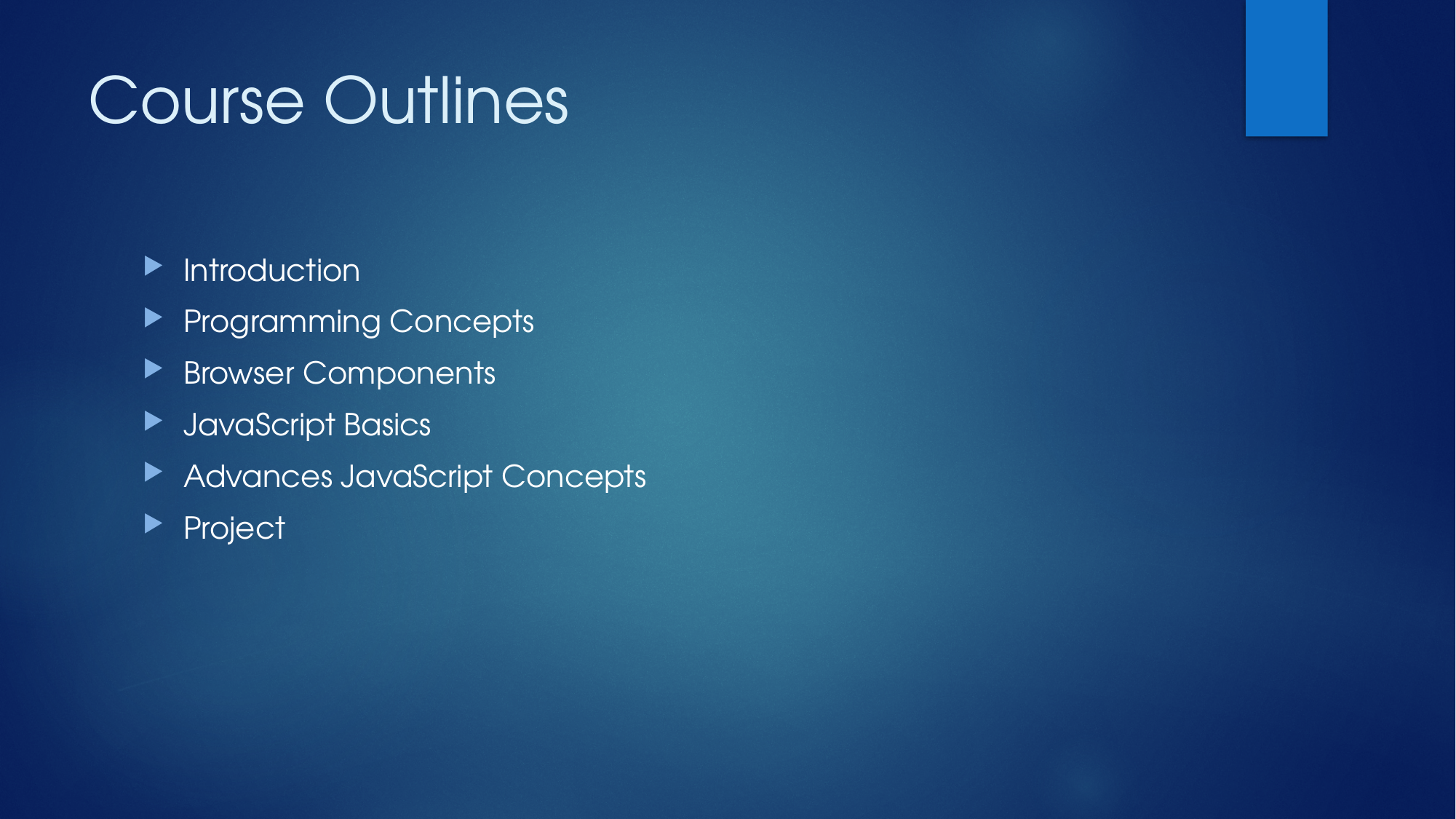

# Course Outlines
Introduction
Programming Concepts
Browser Components
JavaScript Basics
Advances JavaScript Concepts
Project